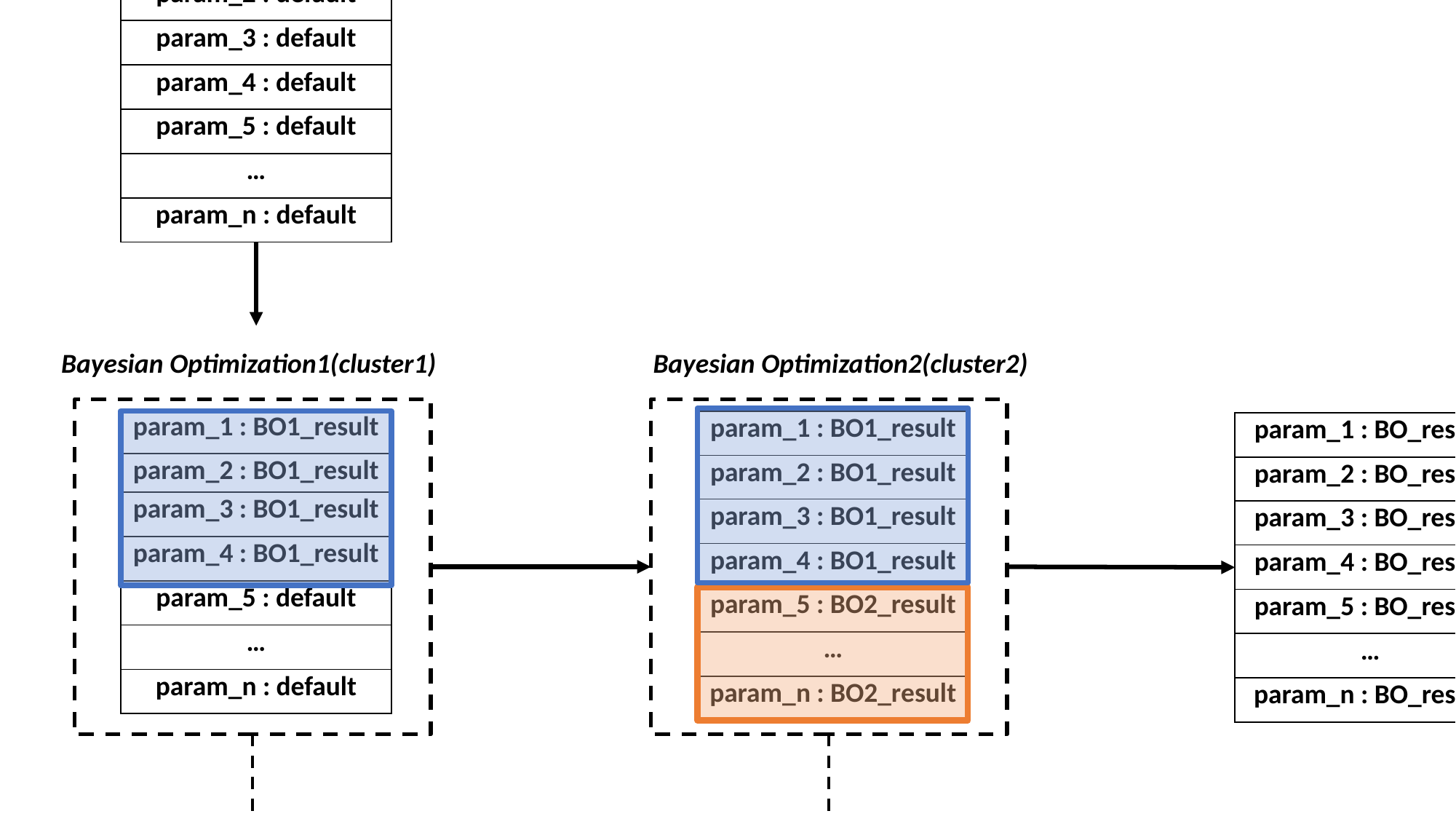

| param\_1 : default |
| --- |
| param\_2 : default |
| param\_3 : default |
| param\_4 : default |
| param\_5 : default |
| … |
| param\_n : default |
Bayesian Optimization1(cluster1)

Bayesian Optimization2(cluster2)

| param\_1 : BO1\_result |
| --- |
| param\_2 : BO1\_result |
| param\_3 : BO1\_result |
| param\_4 : BO1\_result |
| param\_5 : default |
| … |
| param\_n : default |

| param\_1 : BO1\_result |
| --- |
| param\_2 : BO1\_result |
| param\_3 : BO1\_result |
| param\_4 : BO1\_result |
| param\_5 : BO2\_result |
| … |
| param\_n : BO2\_result |
| param\_1 : BO\_result |
| --- |
| param\_2 : BO\_result |
| param\_3 : BO\_result |
| param\_4 : BO\_result |
| param\_5 : BO\_result |
| … |
| param\_n : BO\_result |
model